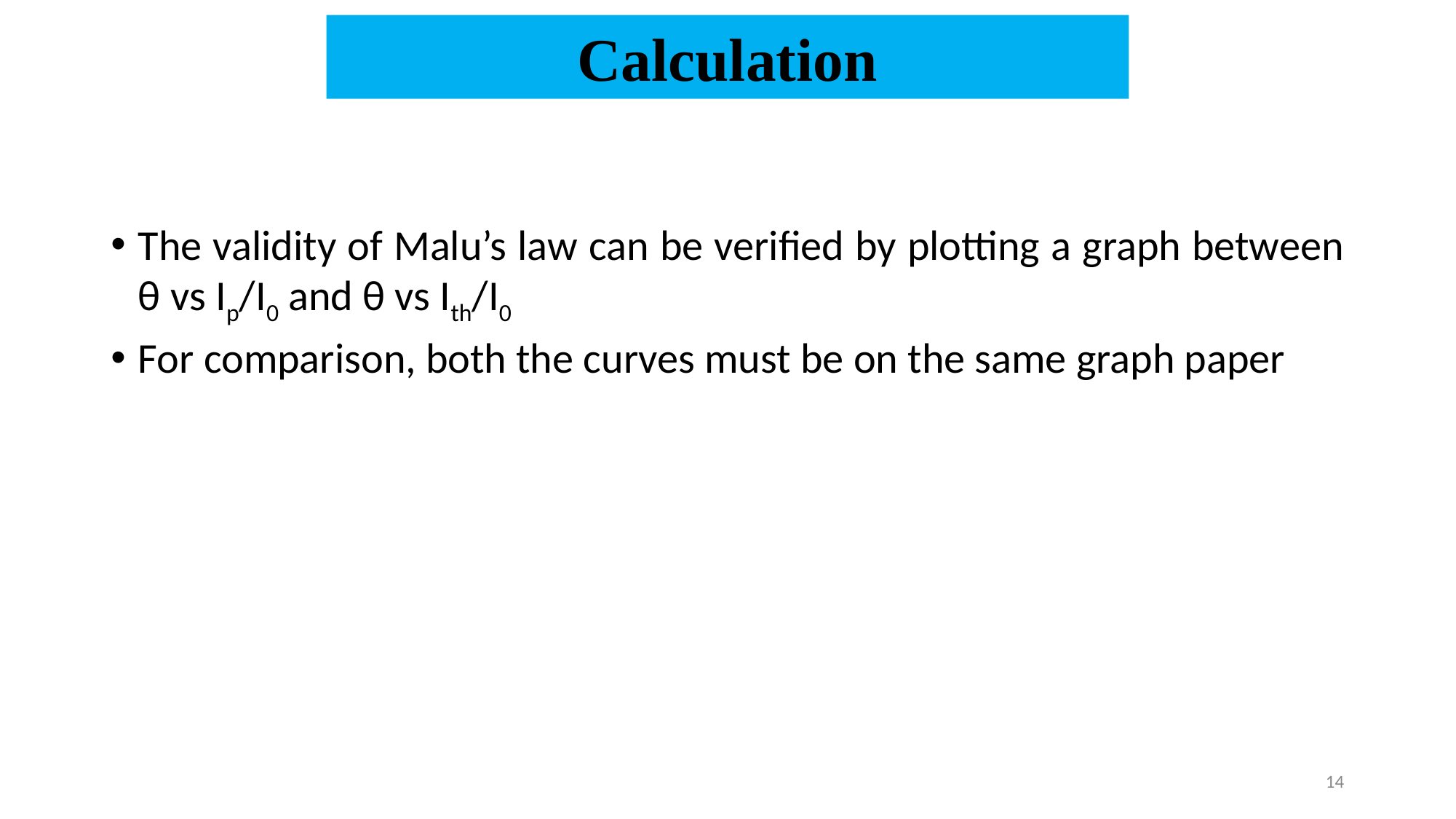

Calculation
#
The validity of Malu’s law can be verified by plotting a graph between θ vs Ip/I0 and θ vs Ith/I0
For comparison, both the curves must be on the same graph paper
14